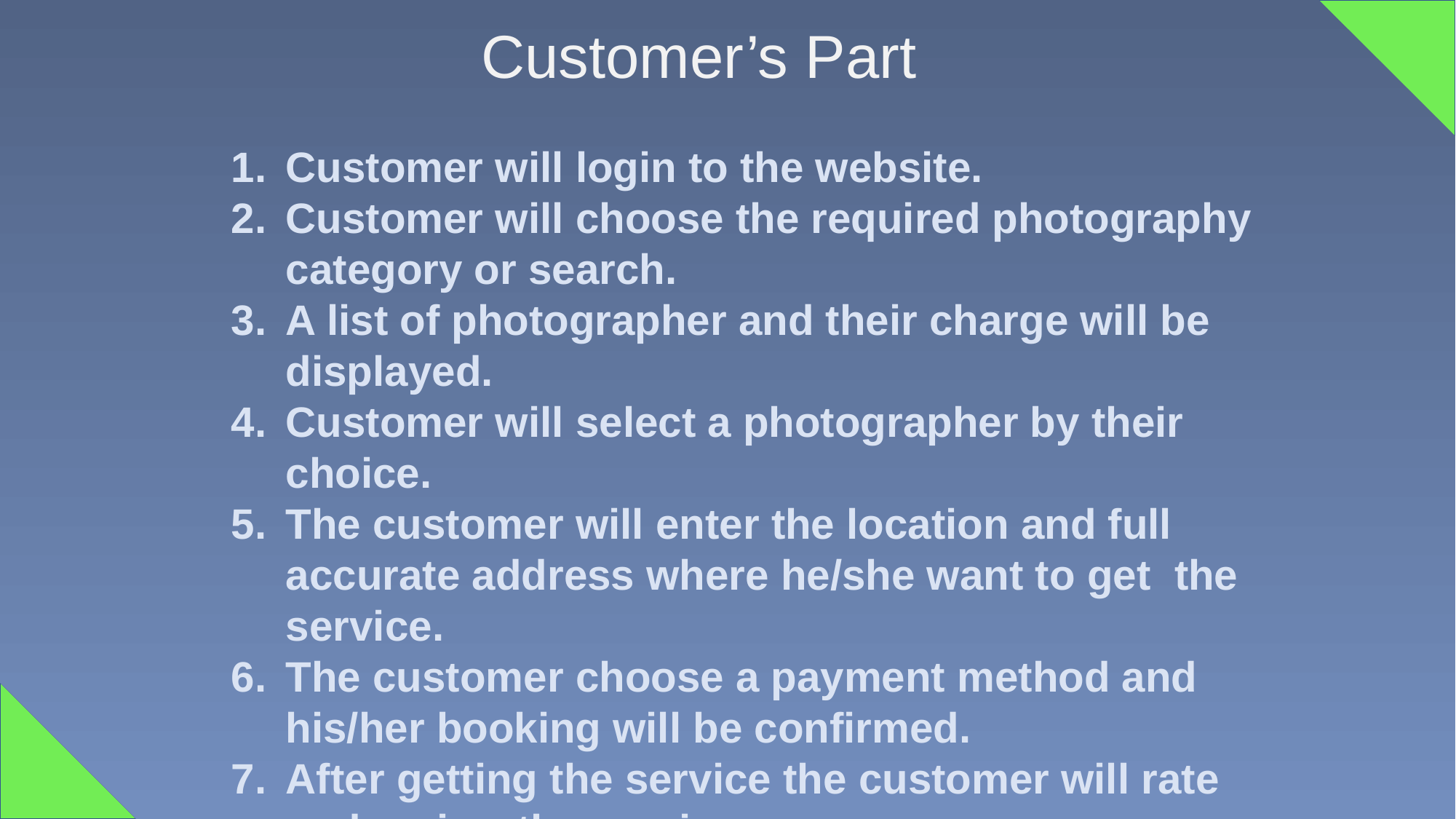

Customer’s Part
Customer will login to the website.
Customer will choose the required photography category or search.
A list of photographer and their charge will be displayed.
Customer will select a photographer by their choice.
The customer will enter the location and full accurate address where he/she want to get  the service.
The customer choose a payment method and his/her booking will be confirmed.
After getting the service the customer will rate and review the service.